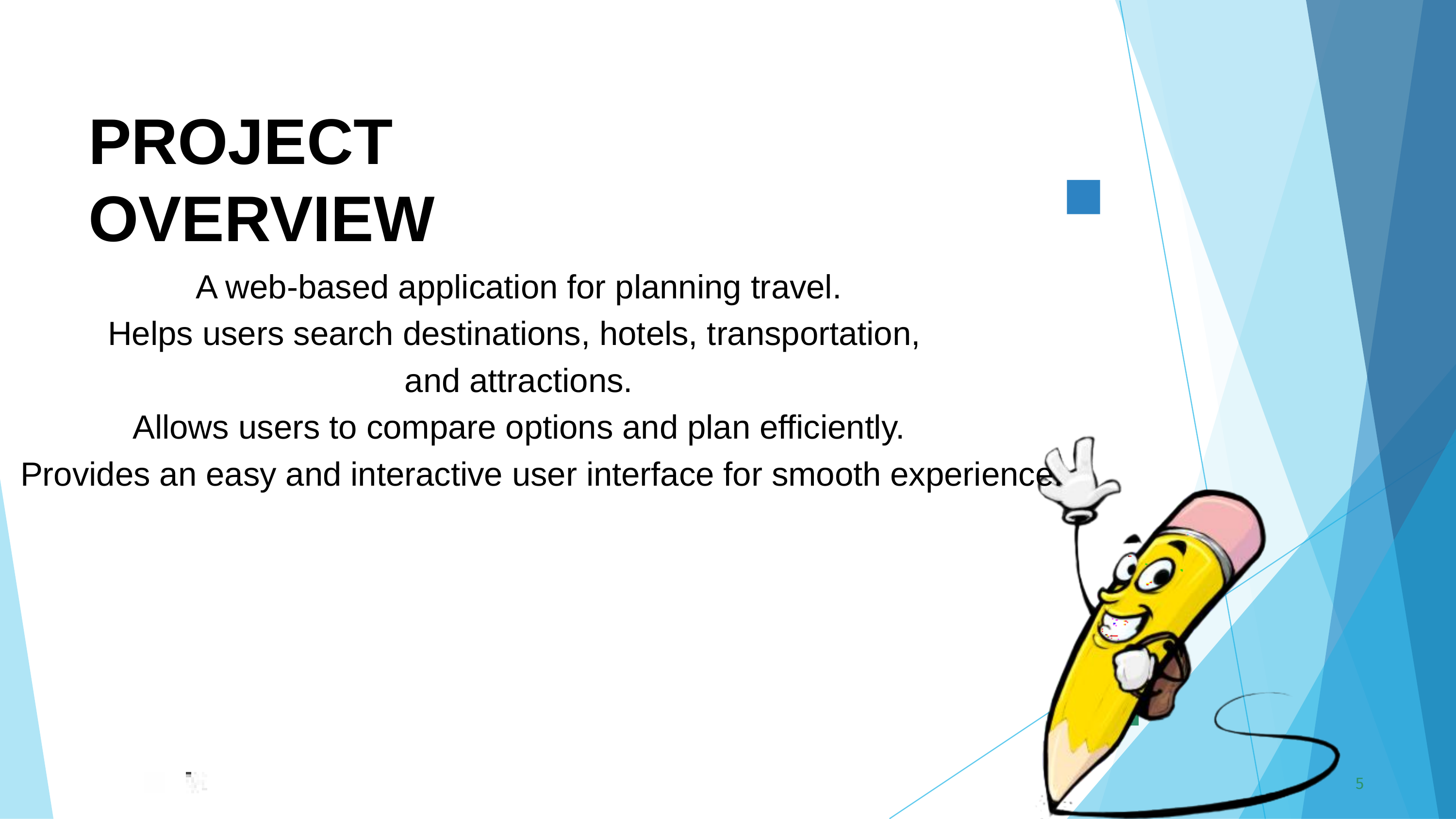

PROJECT	OVERVIEW

A web-based application for planning travel.
Helps users search destinations, hotels, transportation,
and attractions.
Allows users to compare options and plan efficiently.
     Provides an easy and interactive user interface for smooth experience.

5